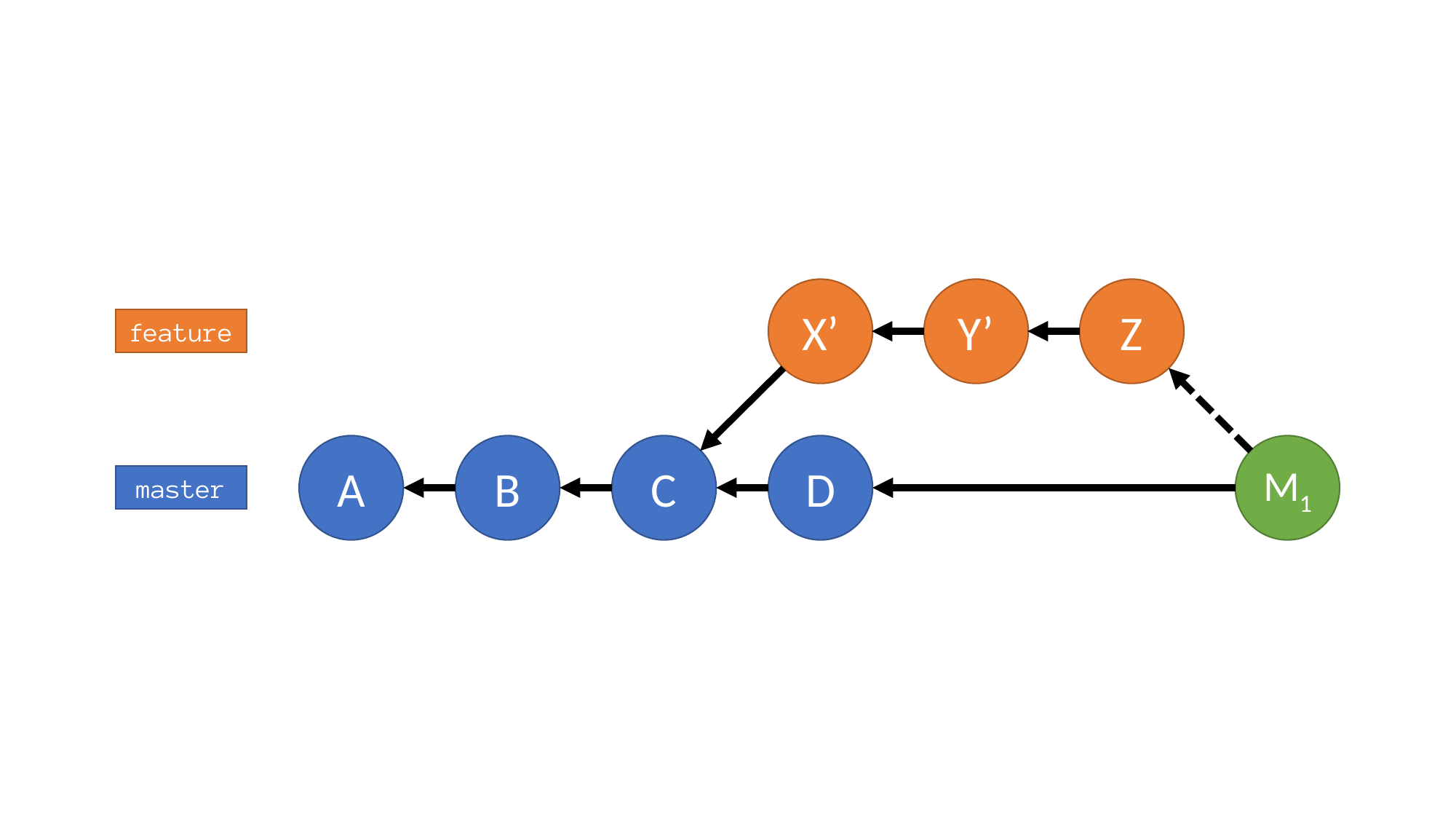

Z
X’
Y’
feature
M1
B
C
D
A
master